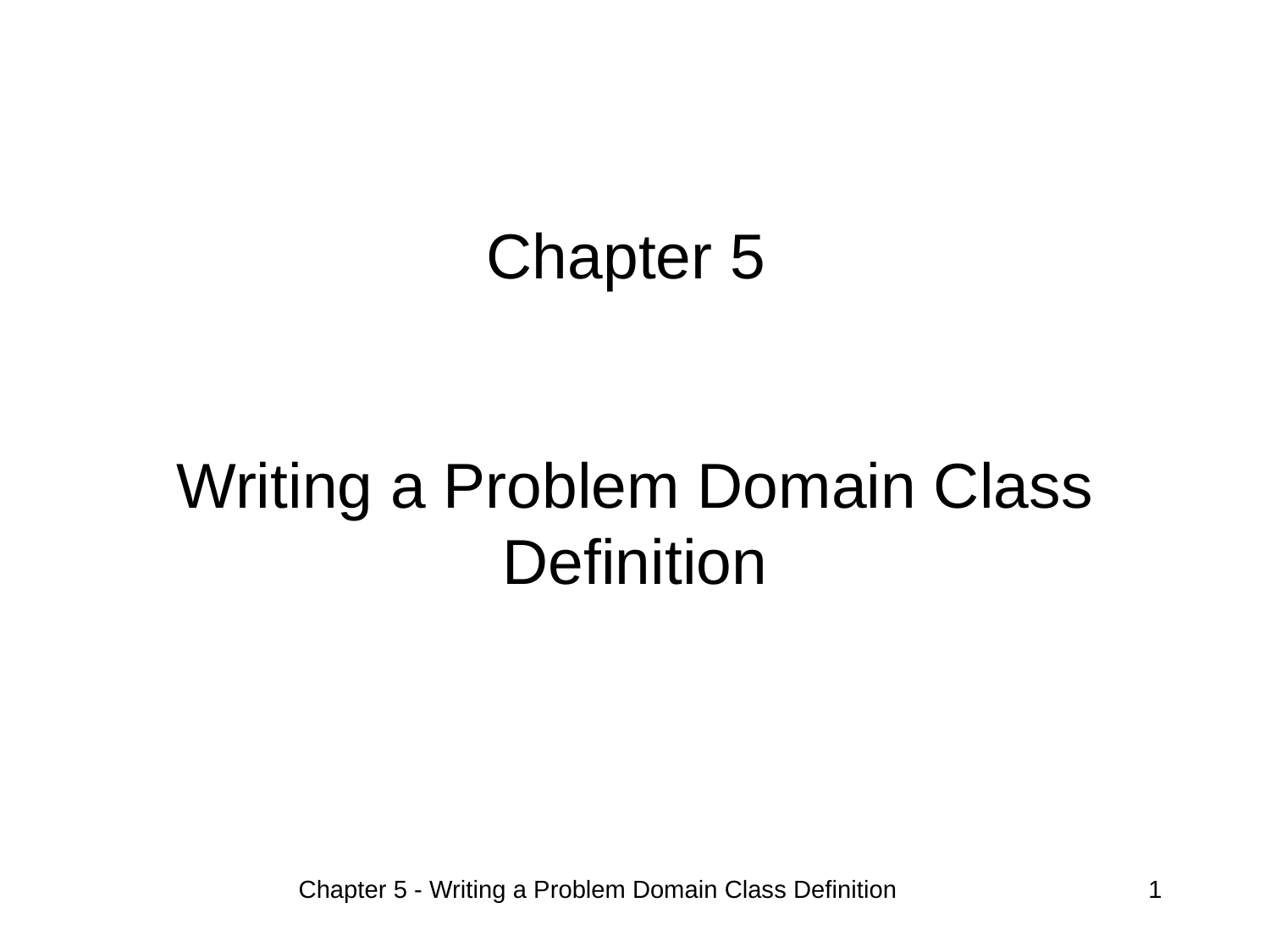

# Chapter 5 Writing a Problem Domain Class Definition
Chapter 5 - Writing a Problem Domain Class Definition
1